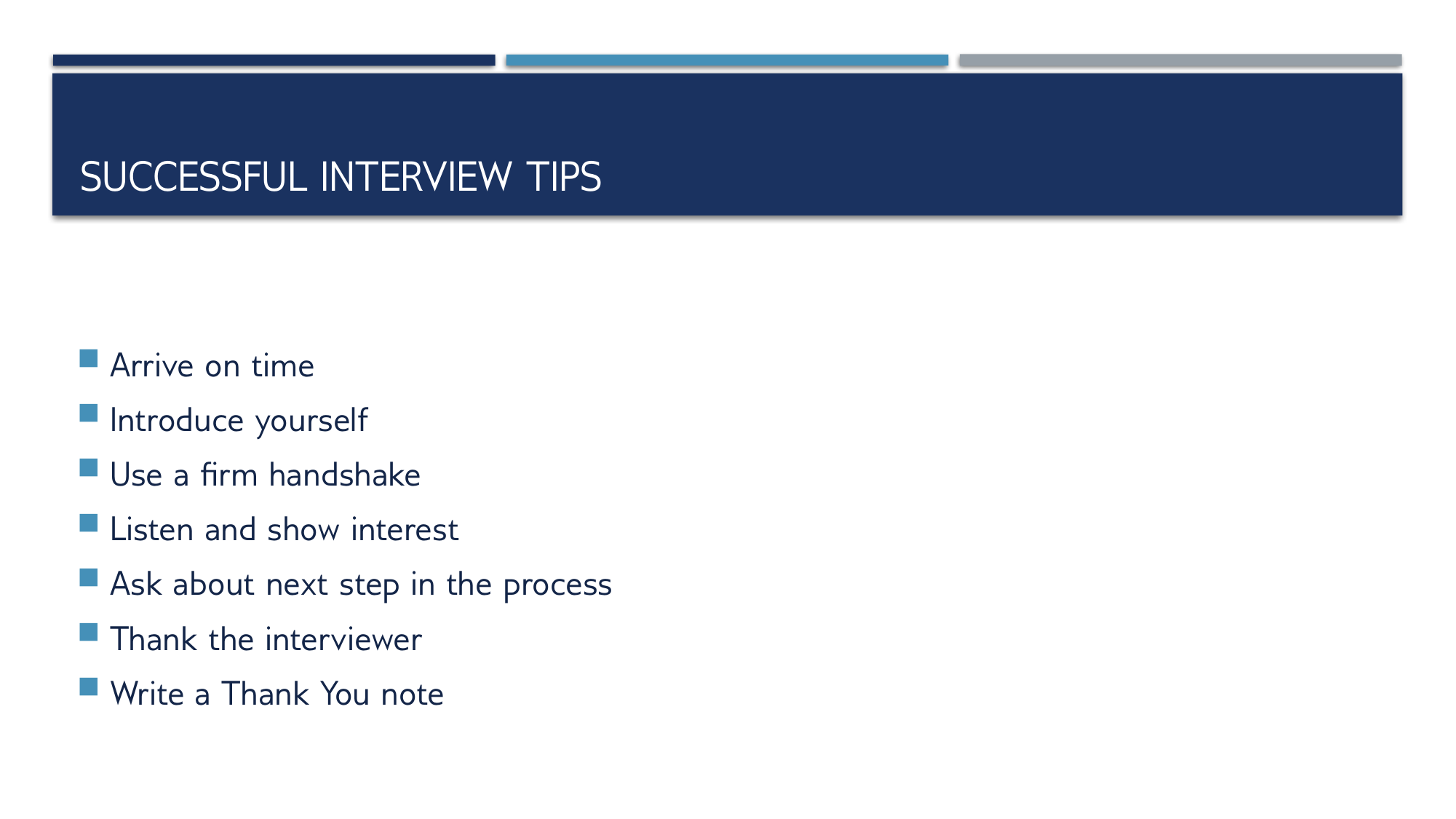

# Successful Interview Tips

Arrive on time
Introduce yourself
Use a firm handshake
Listen and show interest
Ask about next step in the process
Thank the interviewer
Write a Thank You note